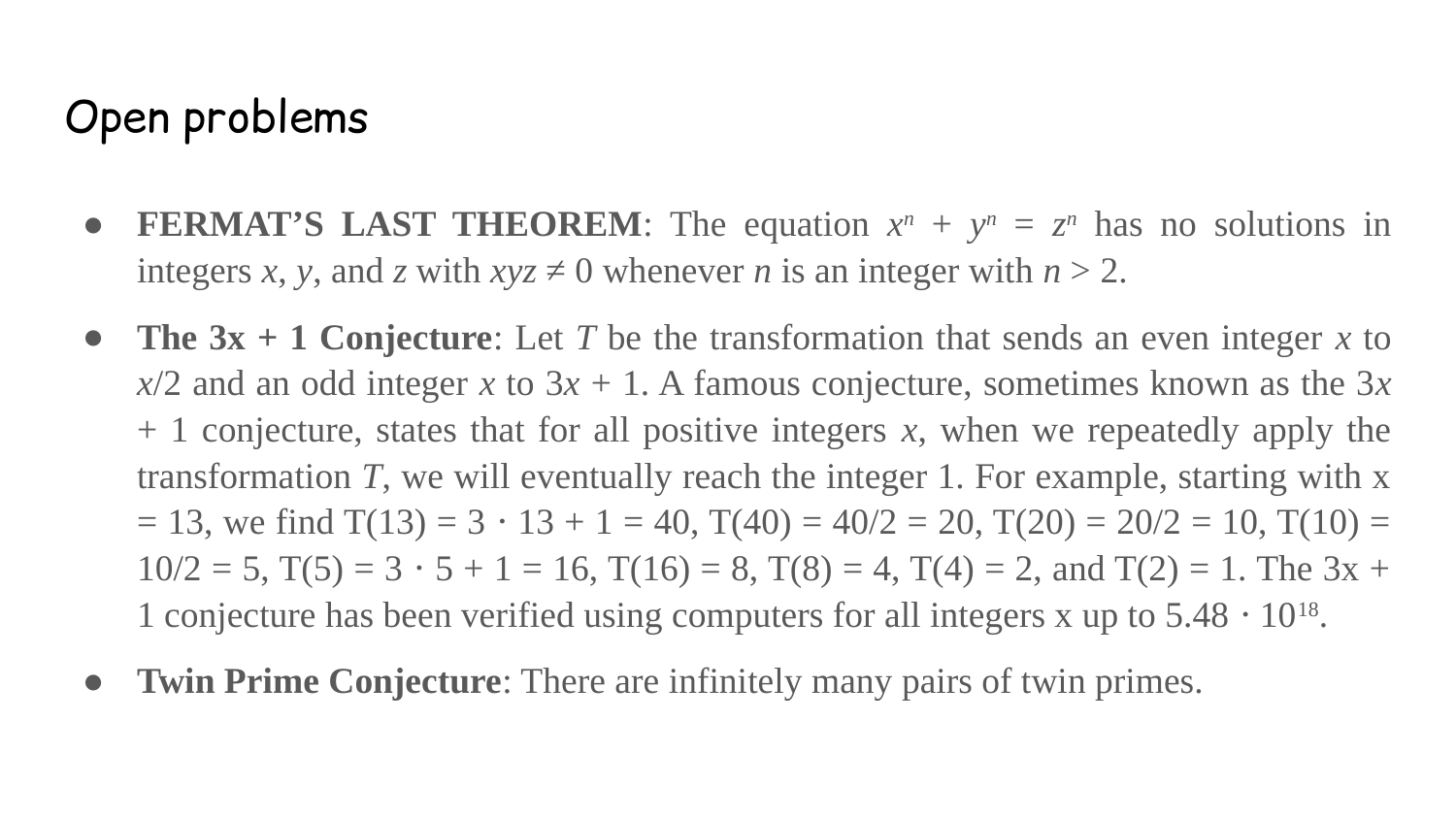

# Open problems
FERMAT’S LAST THEOREM: The equation xn + yn = zn has no solutions in integers x, y, and z with xyz ≠ 0 whenever n is an integer with n > 2.
The 3x + 1 Conjecture: Let T be the transformation that sends an even integer x to x/2 and an odd integer x to 3x + 1. A famous conjecture, sometimes known as the 3x + 1 conjecture, states that for all positive integers x, when we repeatedly apply the transformation T, we will eventually reach the integer 1. For example, starting with x = 13, we find T(13) = 3 ⋅ 13 + 1 = 40, T(40) = 40/2 = 20, T(20) = 20/2 = 10, T(10) = 10/2 = 5, T(5) = 3 ⋅ 5 + 1 = 16, T(16) = 8, T(8) = 4, T(4) = 2, and T(2) = 1. The 3x + 1 conjecture has been verified using computers for all integers x up to 5.48 ⋅ 1018.
Twin Prime Conjecture: There are infinitely many pairs of twin primes.